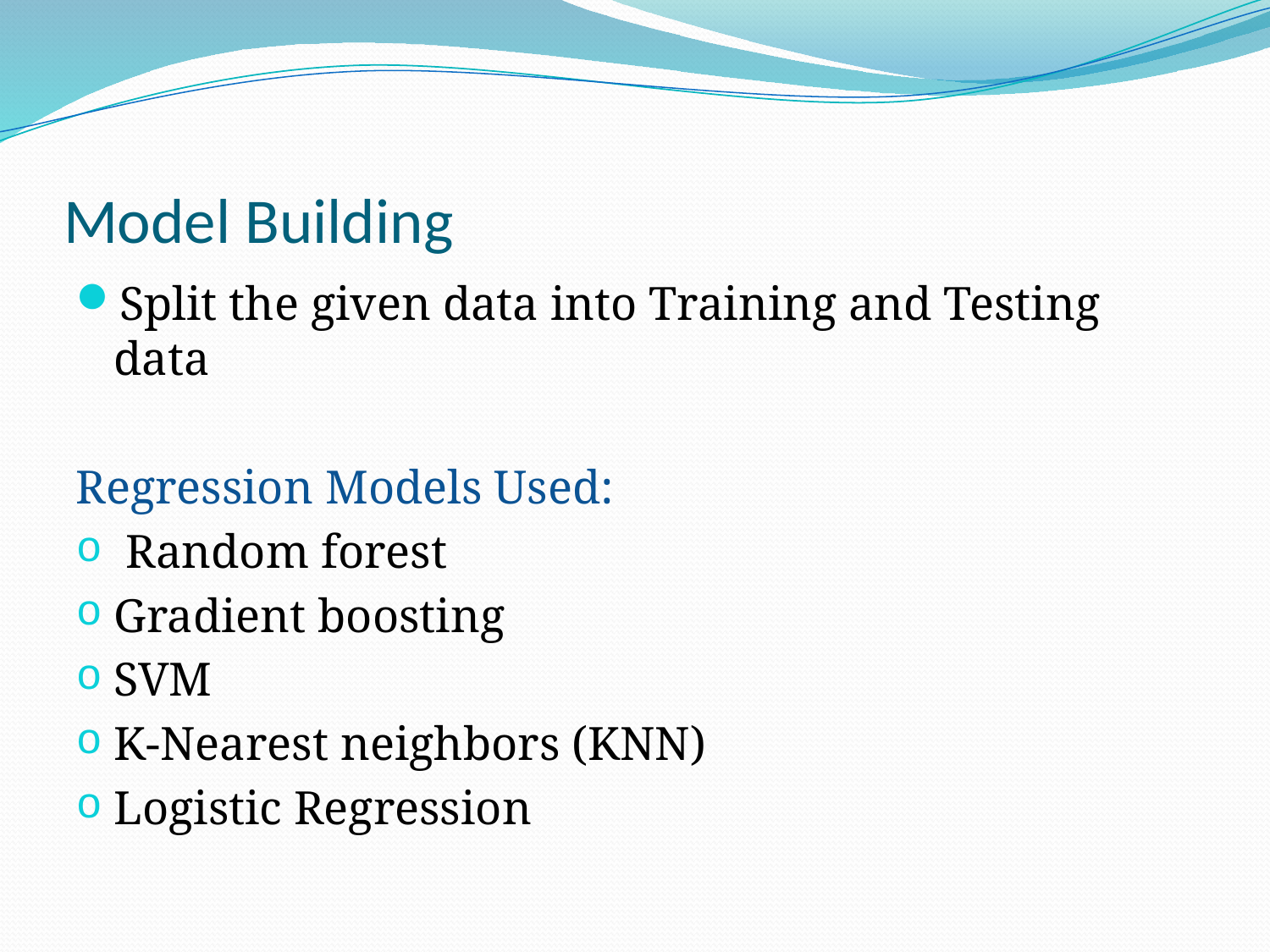

# Model Building
Split the given data into Training and Testing  data

Regression Models Used:
 Random forest
Gradient boosting
SVM
K-Nearest neighbors (KNN)
Logistic Regression